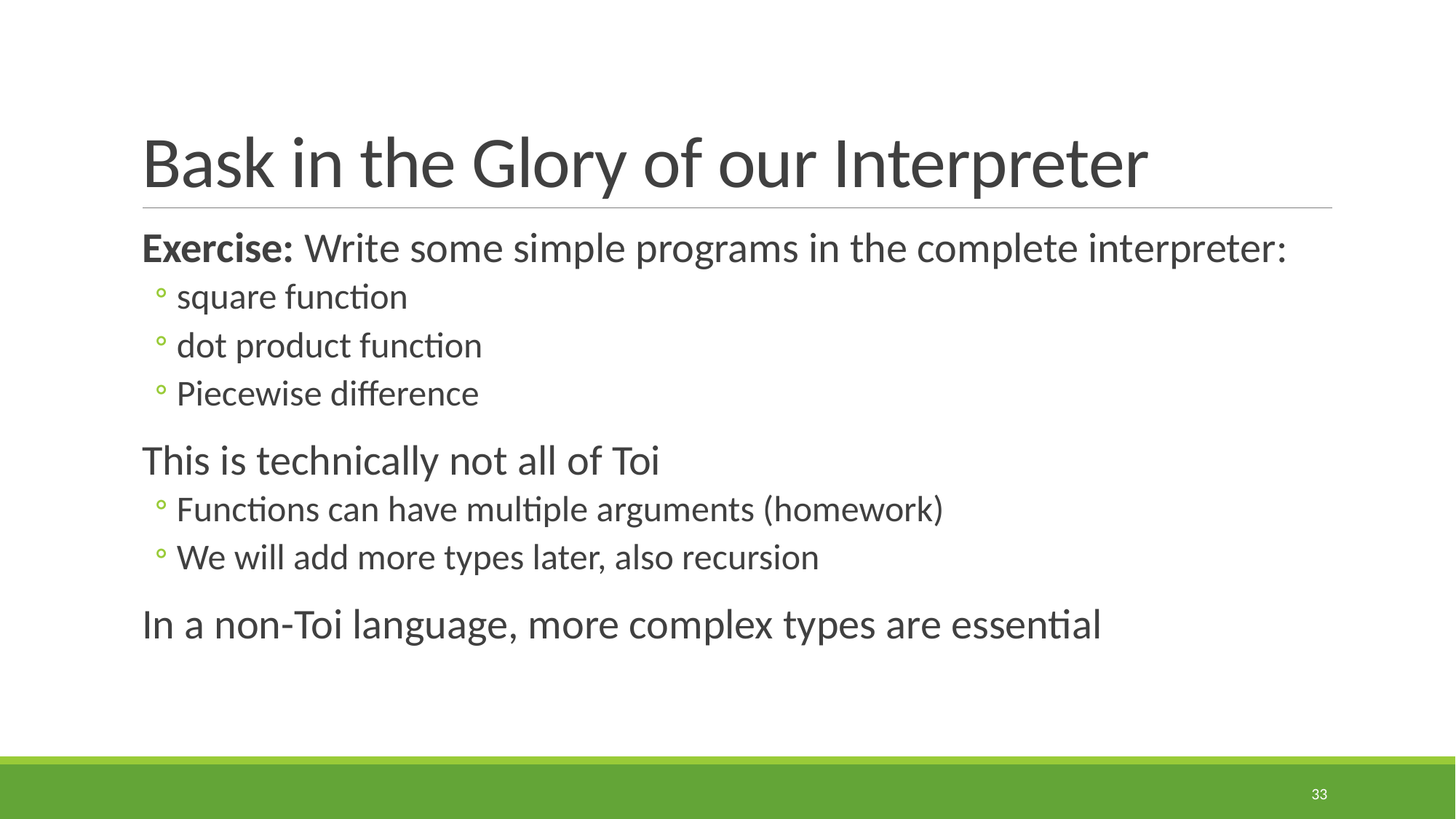

# Bask in the Glory of our Interpreter
Exercise: Write some simple programs in the complete interpreter:
square function
dot product function
Piecewise difference
This is technically not all of Toi
Functions can have multiple arguments (homework)
We will add more types later, also recursion
In a non-Toi language, more complex types are essential
33